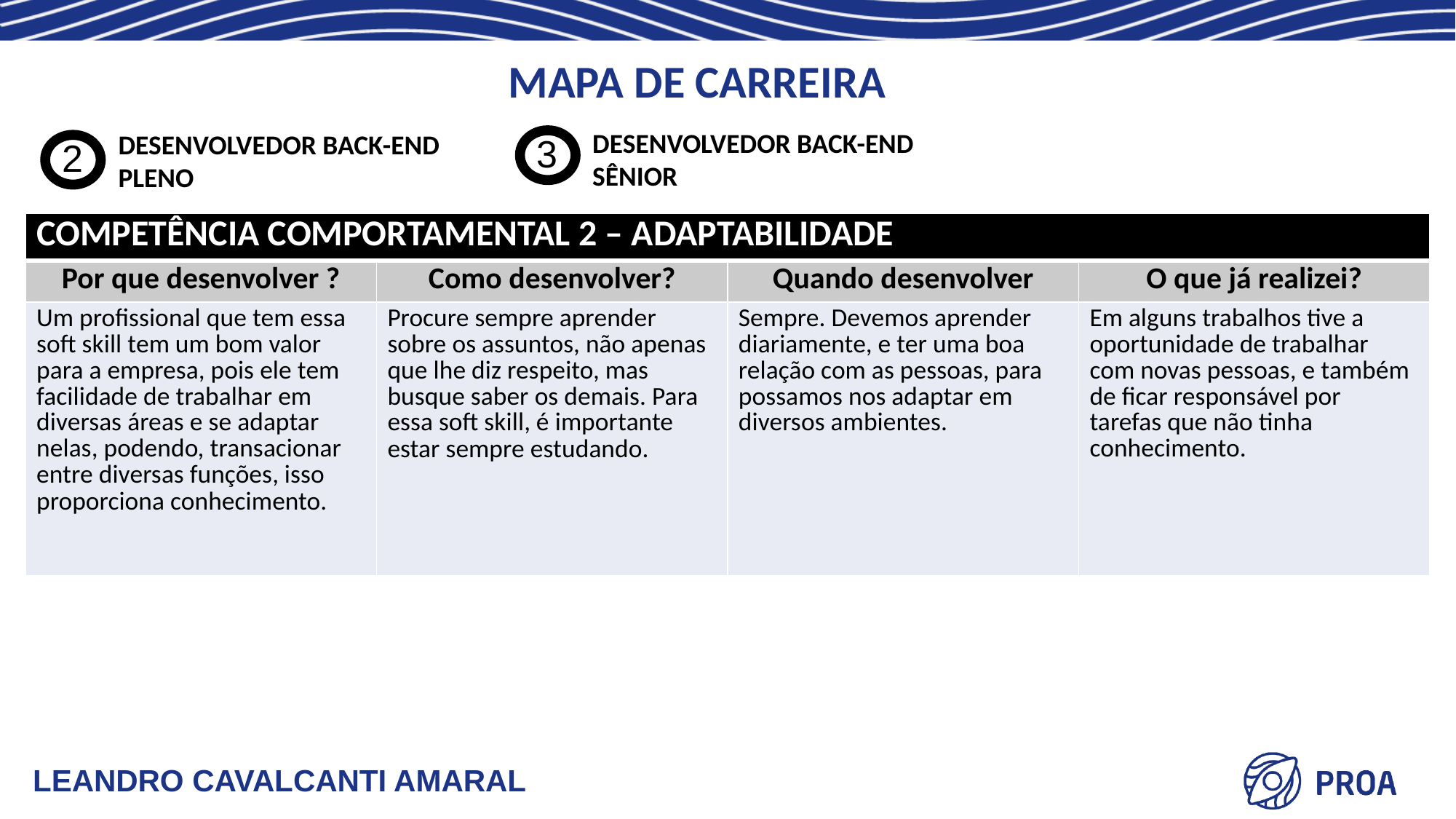

MAPA DE CARREIRA
DESENVOLVEDOR BACK-END
SÊNIOR
DESENVOLVEDOR BACK-END
PLENO
3

2

| COMPETÊNCIA COMPORTAMENTAL 2 – ADAPTABILIDADE |  |  |  |
| --- | --- | --- | --- |
| Por que desenvolver ? | Como desenvolver? | Quando desenvolver | O que já realizei? |
| Um profissional que tem essa soft skill tem um bom valor para a empresa, pois ele tem facilidade de trabalhar em diversas áreas e se adaptar nelas, podendo, transacionar entre diversas funções, isso proporciona conhecimento. | Procure sempre aprender sobre os assuntos, não apenas que lhe diz respeito, mas busque saber os demais. Para essa soft skill, é importante estar sempre estudando. | Sempre. Devemos aprender diariamente, e ter uma boa relação com as pessoas, para possamos nos adaptar em diversos ambientes. | Em alguns trabalhos tive a oportunidade de trabalhar com novas pessoas, e também de ficar responsável por tarefas que não tinha conhecimento. |
LEANDRO CAVALCANTI AMARAL